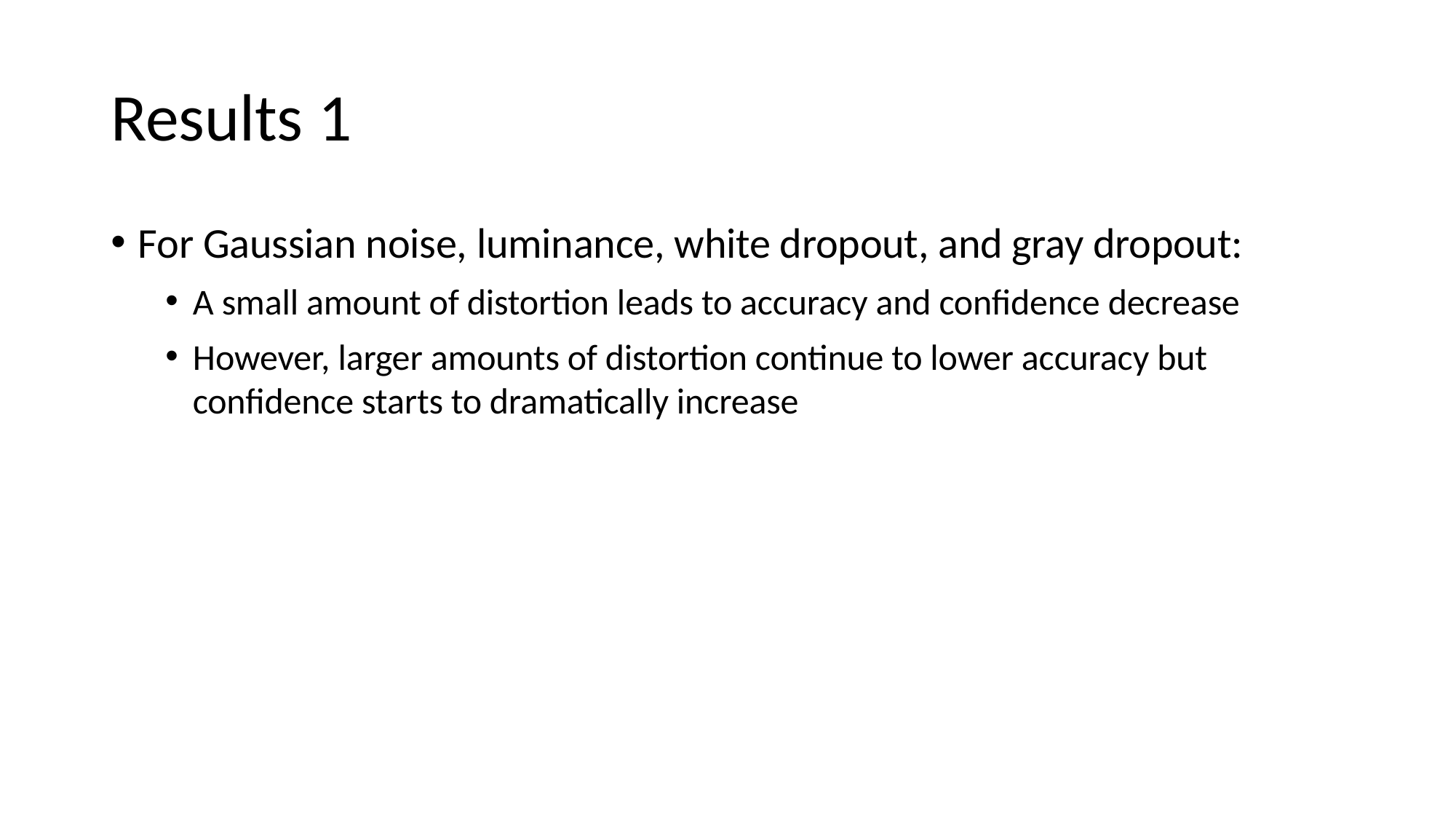

# Results 1
For Gaussian noise, luminance, white dropout, and gray dropout:
A small amount of distortion leads to accuracy and confidence decrease
However, larger amounts of distortion continue to lower accuracy but confidence starts to dramatically increase